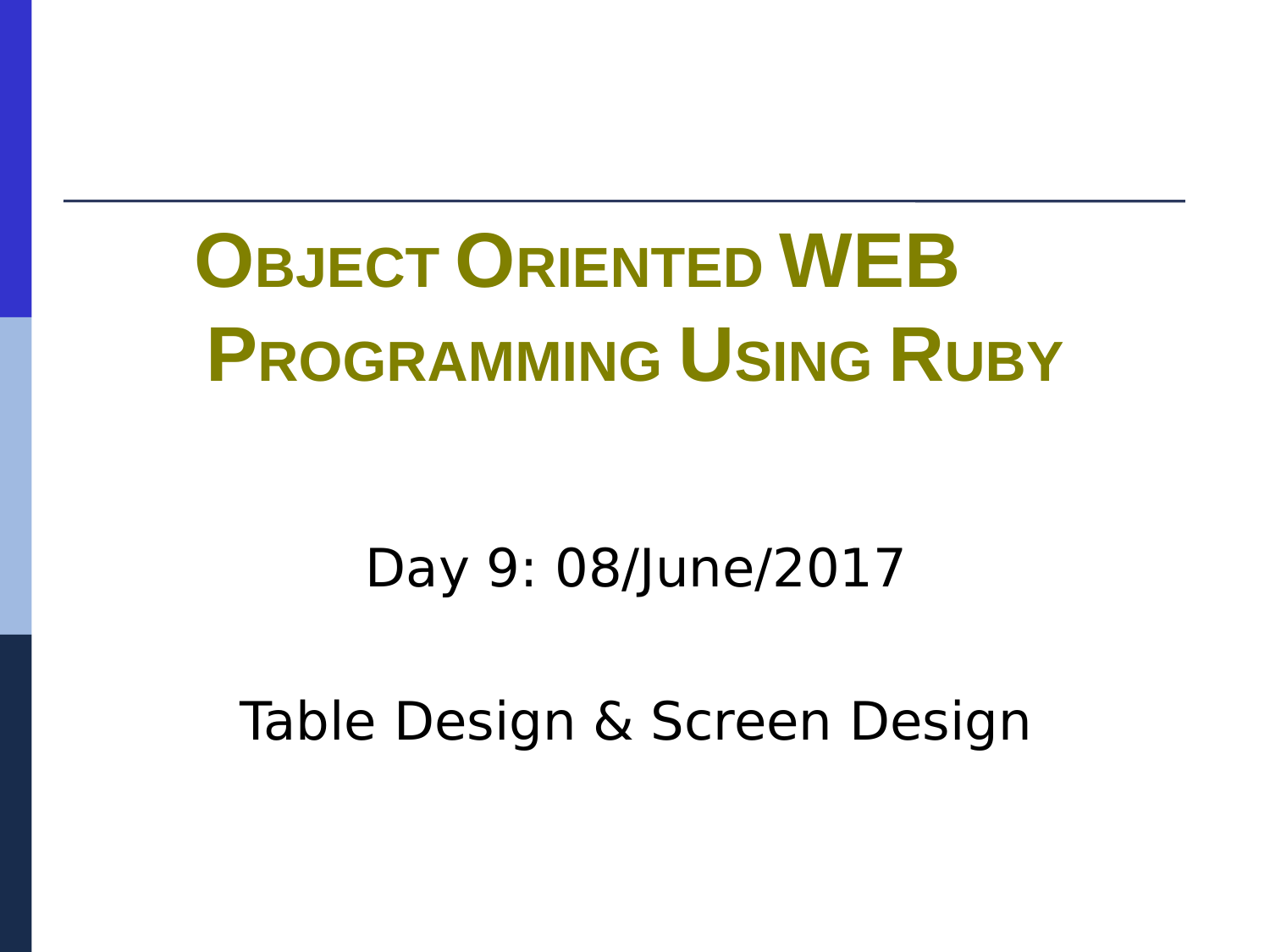

# OBJECT ORIENTED WEB　PROGRAMMING USING RUBY
Day 9: 08/June/2017

Table Design & Screen Design